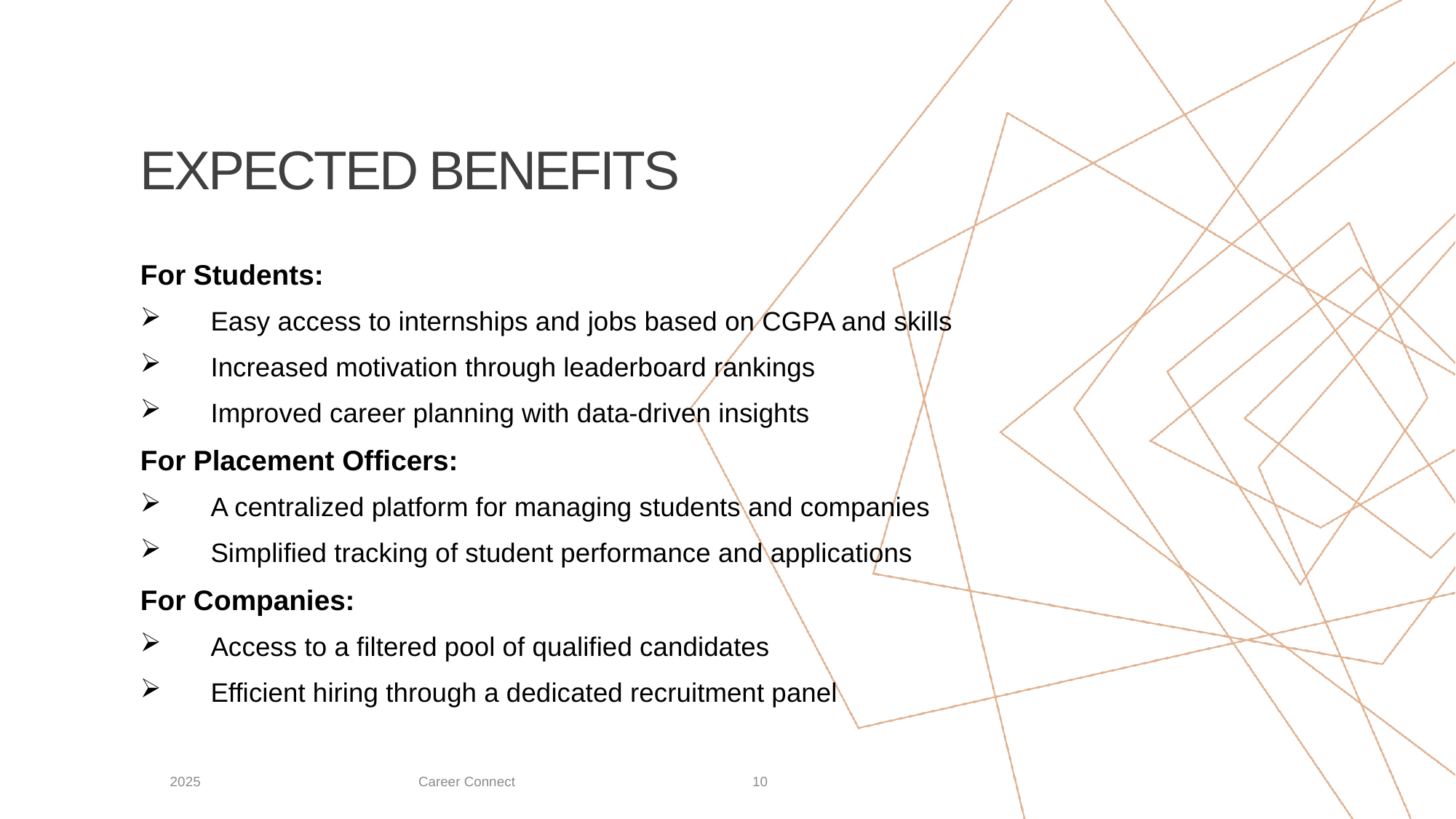

# Expected benefits
For Students:
Easy access to internships and jobs based on CGPA and skills
Increased motivation through leaderboard rankings
Improved career planning with data-driven insights
For Placement Officers:
A centralized platform for managing students and companies
Simplified tracking of student performance and applications
For Companies:
Access to a filtered pool of qualified candidates
Efficient hiring through a dedicated recruitment panel

Career Connect
2025
10